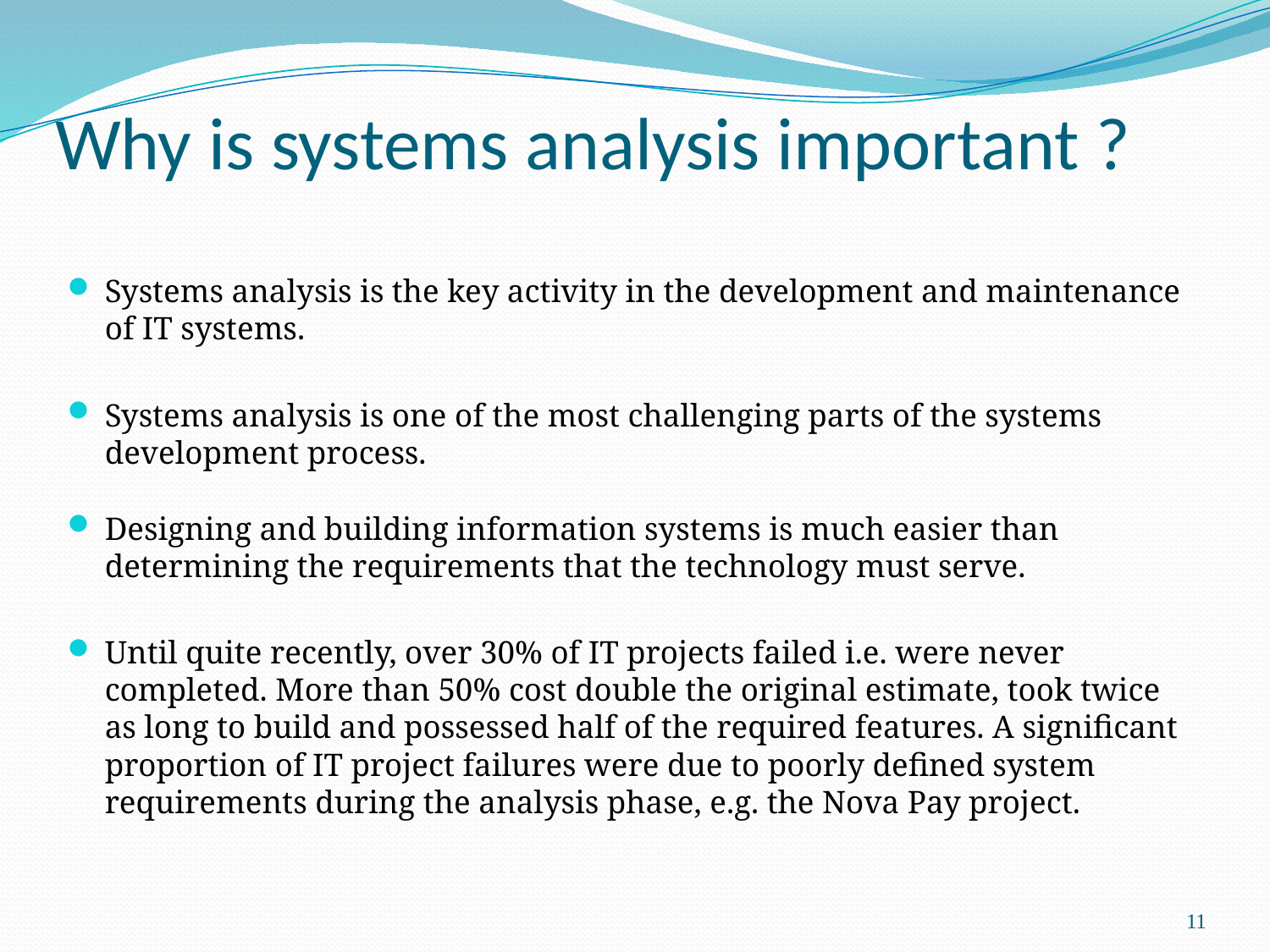

# Why is systems analysis important ?

Systems analysis is the key activity in the development and maintenance of IT systems.

Systems analysis is one of the most challenging parts of the systems development process.

Designing and building information systems is much easier than determining the requirements that the technology must serve.

Until quite recently, over 30% of IT projects failed i.e. were never completed. More than 50% cost double the original estimate, took twice as long to build and possessed half of the required features. A significant proportion of IT project failures were due to poorly defined system requirements during the analysis phase, e.g. the Nova Pay project.
11